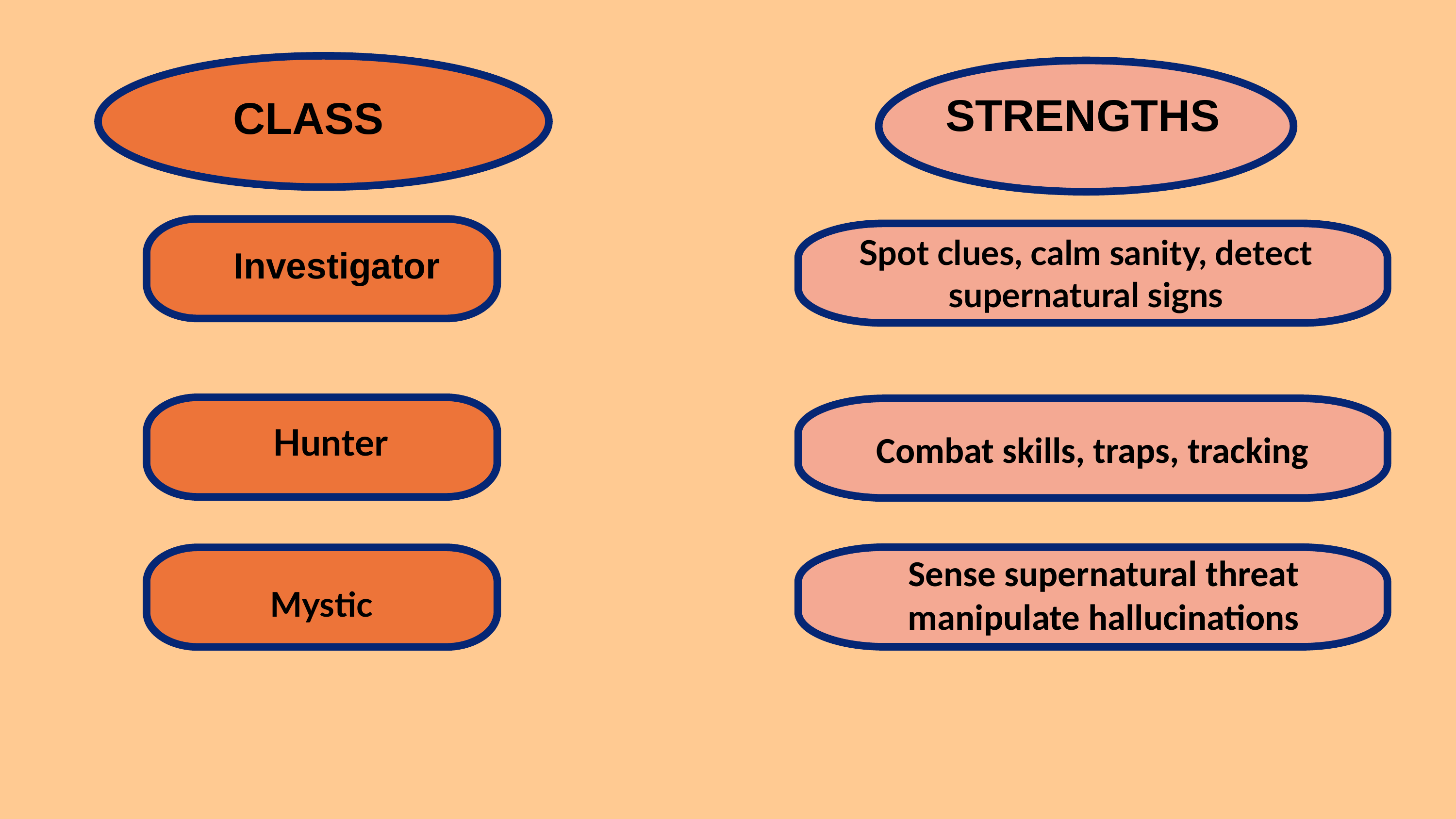

| STRENGTHS |
| --- |
| CLASS |
| --- |

| Investigator |
| --- |
Spot clues, calm sanity, detect supernatural signs

Combat skills, traps, tracking

Hunter

Sense supernatural threat manipulate hallucinations
Mystic